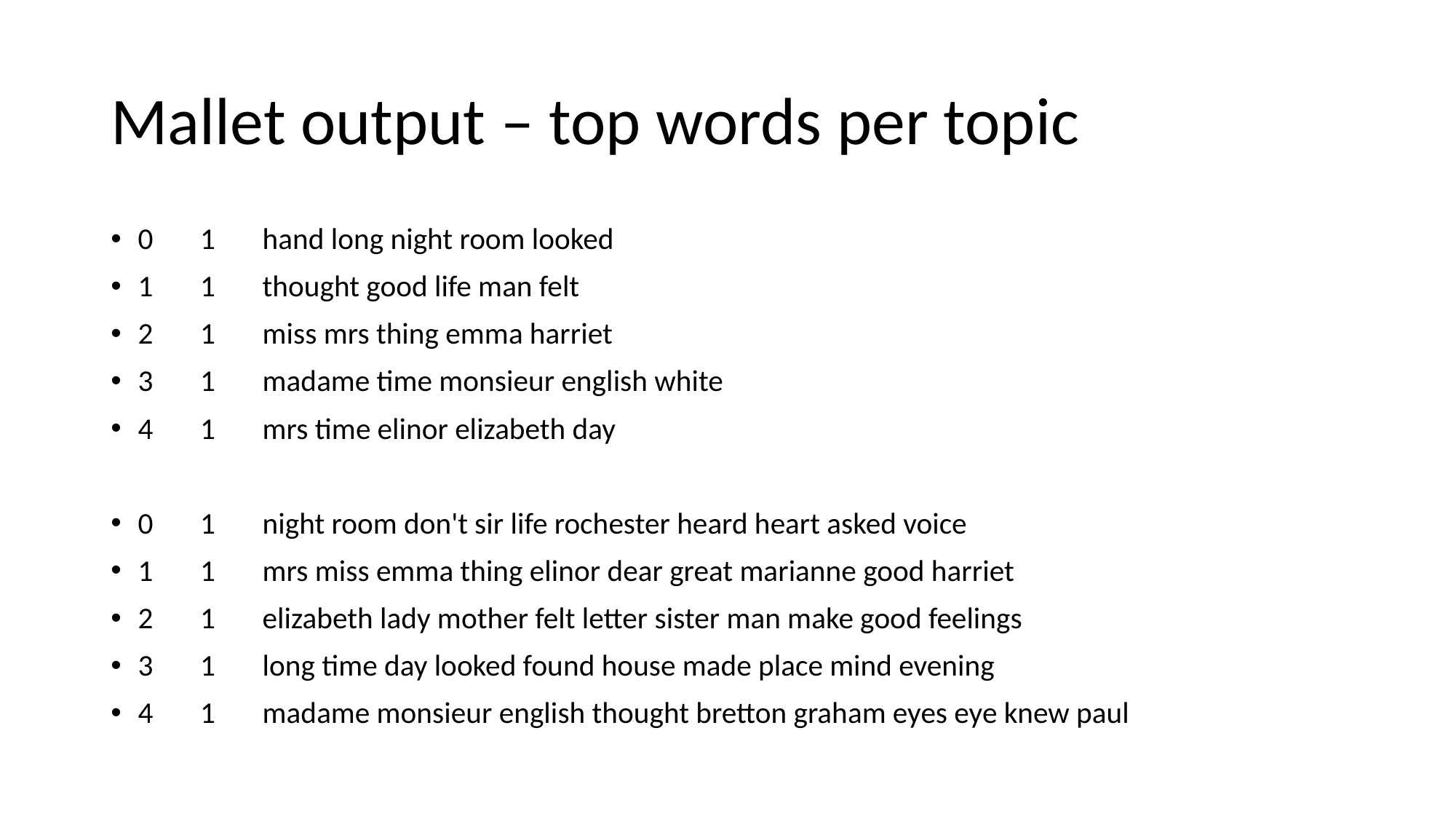

# Mallet output – top words per topic
0       1       hand long night room looked
1       1       thought good life man felt
2       1       miss mrs thing emma harriet
3       1       madame time monsieur english white
4       1       mrs time elinor elizabeth day

0       1       night room don't sir life rochester heard heart asked voice
1       1       mrs miss emma thing elinor dear great marianne good harriet
2       1       elizabeth lady mother felt letter sister man make good feelings
3       1       long time day looked found house made place mind evening
4       1       madame monsieur english thought bretton graham eyes eye knew paul